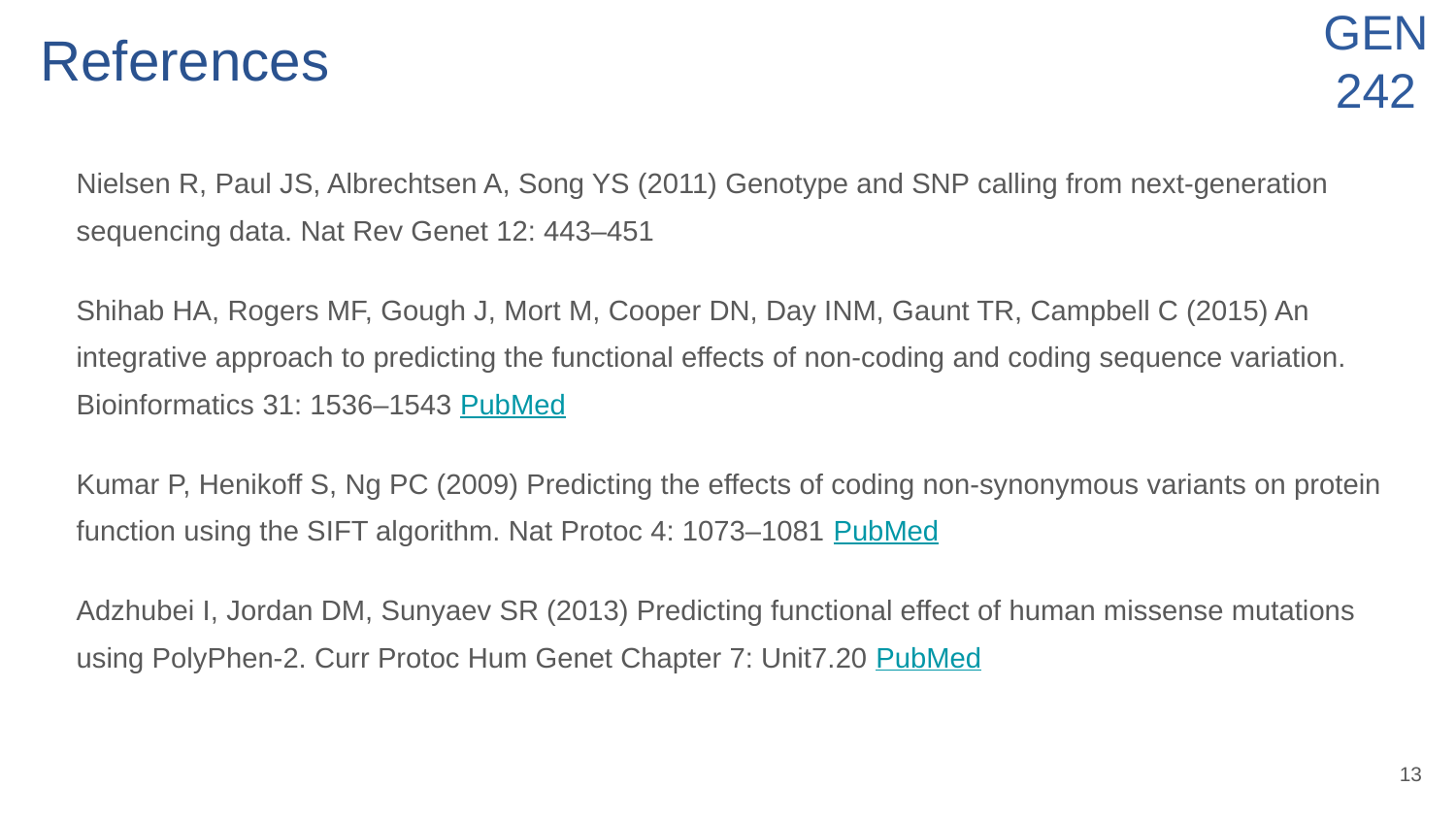

# References
Nielsen R, Paul JS, Albrechtsen A, Song YS (2011) Genotype and SNP calling from next-generation sequencing data. Nat Rev Genet 12: 443–451
Shihab HA, Rogers MF, Gough J, Mort M, Cooper DN, Day INM, Gaunt TR, Campbell C (2015) An integrative approach to predicting the functional effects of non-coding and coding sequence variation. Bioinformatics 31: 1536–1543 PubMed
Kumar P, Henikoff S, Ng PC (2009) Predicting the effects of coding non-synonymous variants on protein function using the SIFT algorithm. Nat Protoc 4: 1073–1081 PubMed
Adzhubei I, Jordan DM, Sunyaev SR (2013) Predicting functional effect of human missense mutations using PolyPhen-2. Curr Protoc Hum Genet Chapter 7: Unit7.20 PubMed

13